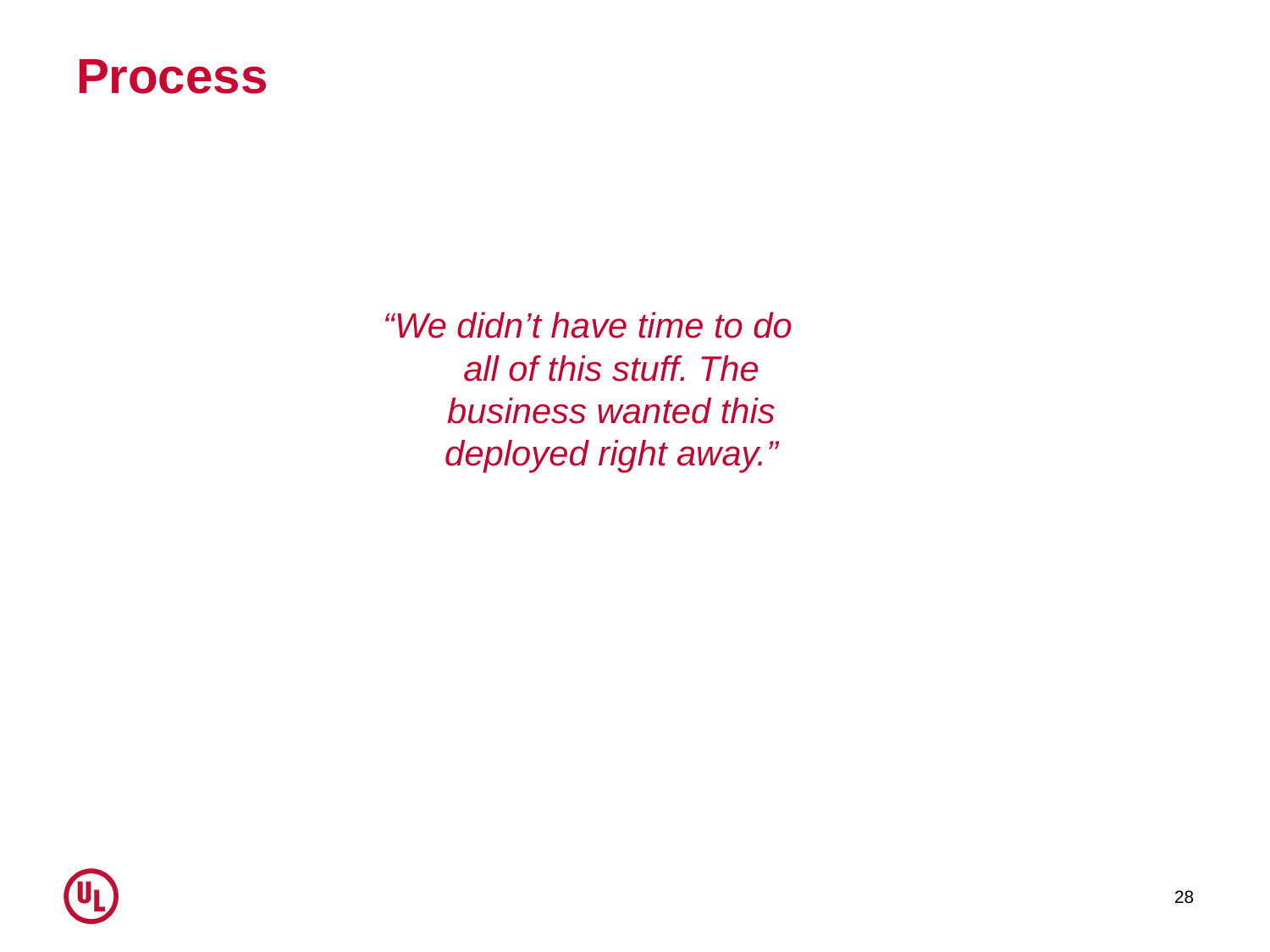

# Process
“We didn’t have time to do all of this stuff. The business wanted this deployed right away.”
28